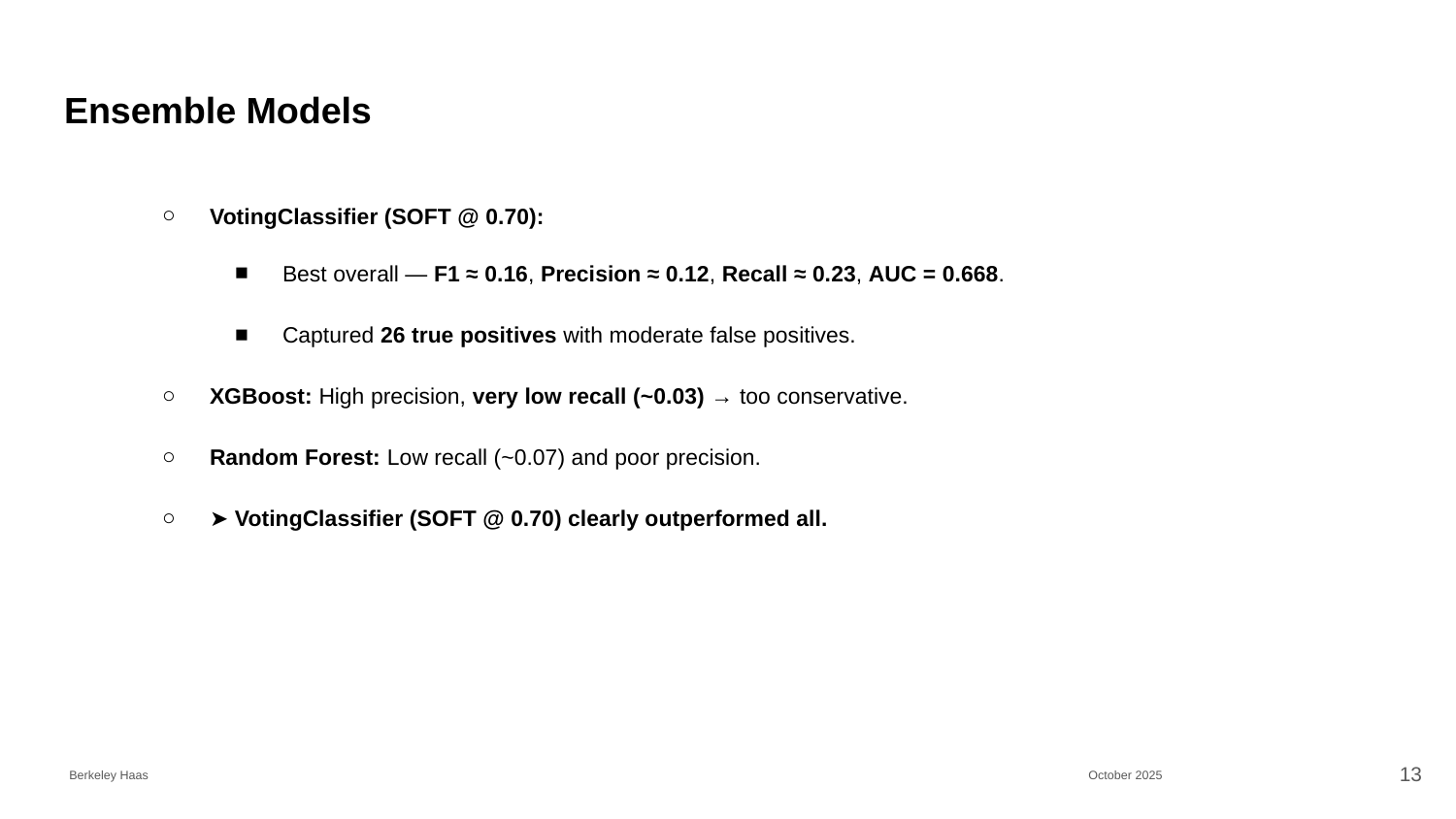

# Ensemble Models
VotingClassifier (SOFT @ 0.70):
Best overall — F1 ≈ 0.16, Precision ≈ 0.12, Recall ≈ 0.23, AUC = 0.668.
Captured 26 true positives with moderate false positives.
XGBoost: High precision, very low recall (~0.03) → too conservative.
Random Forest: Low recall (~0.07) and poor precision.
➤ VotingClassifier (SOFT @ 0.70) clearly outperformed all.

13